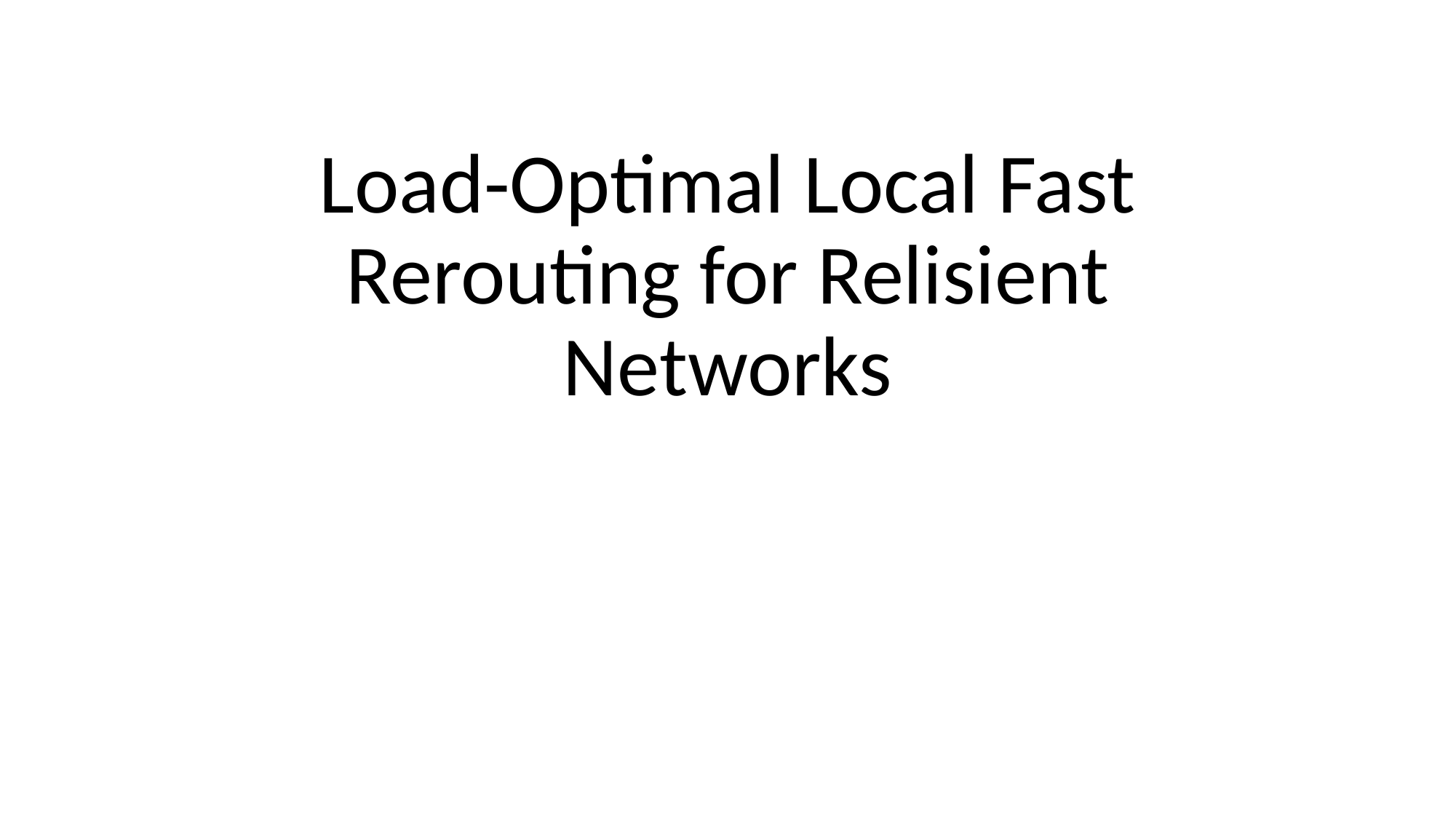

# Load-Optimal Local Fast Rerouting for Relisient Networks